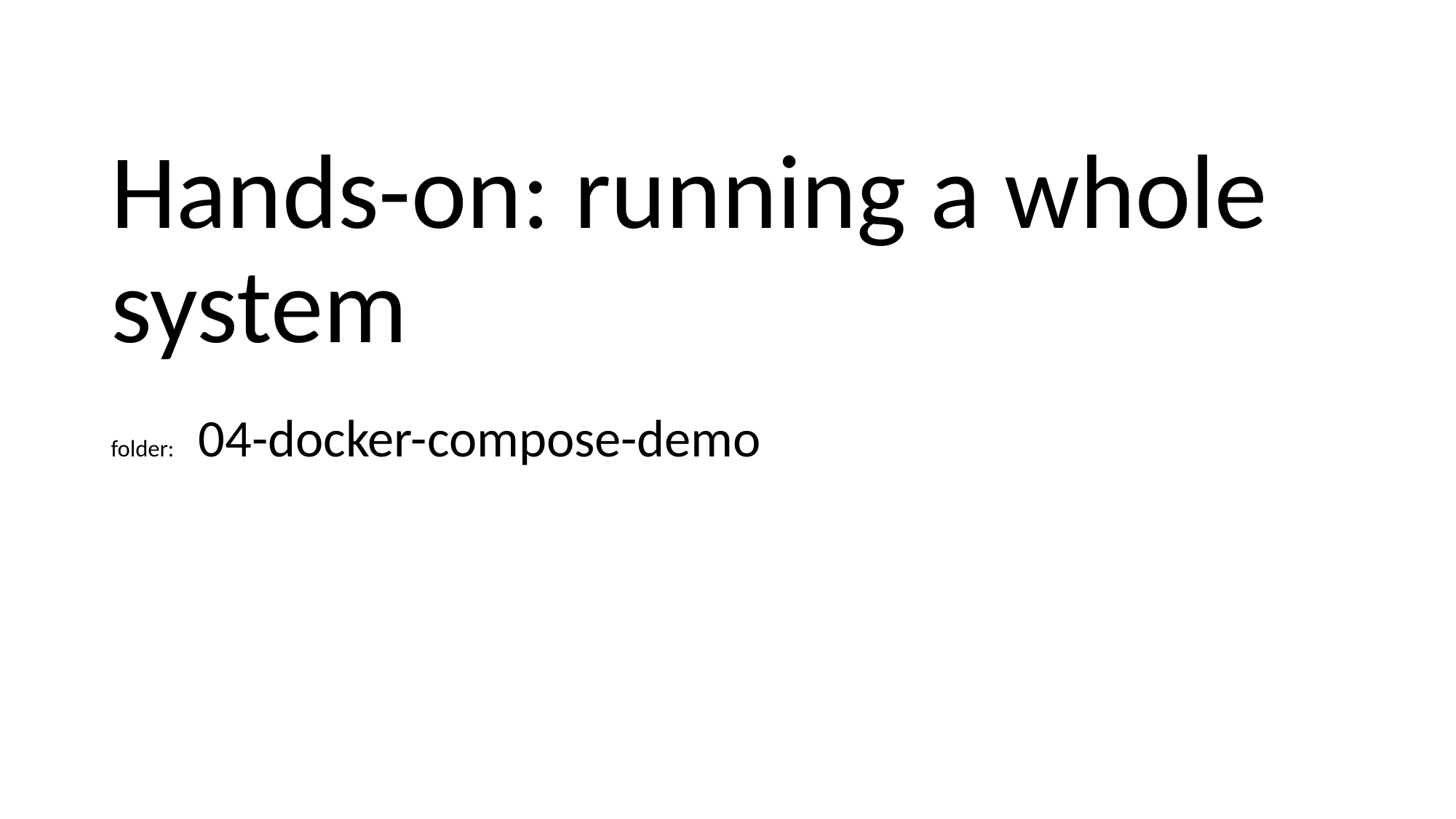

Hands-on: running a whole system
folder: 04-docker-compose-demo